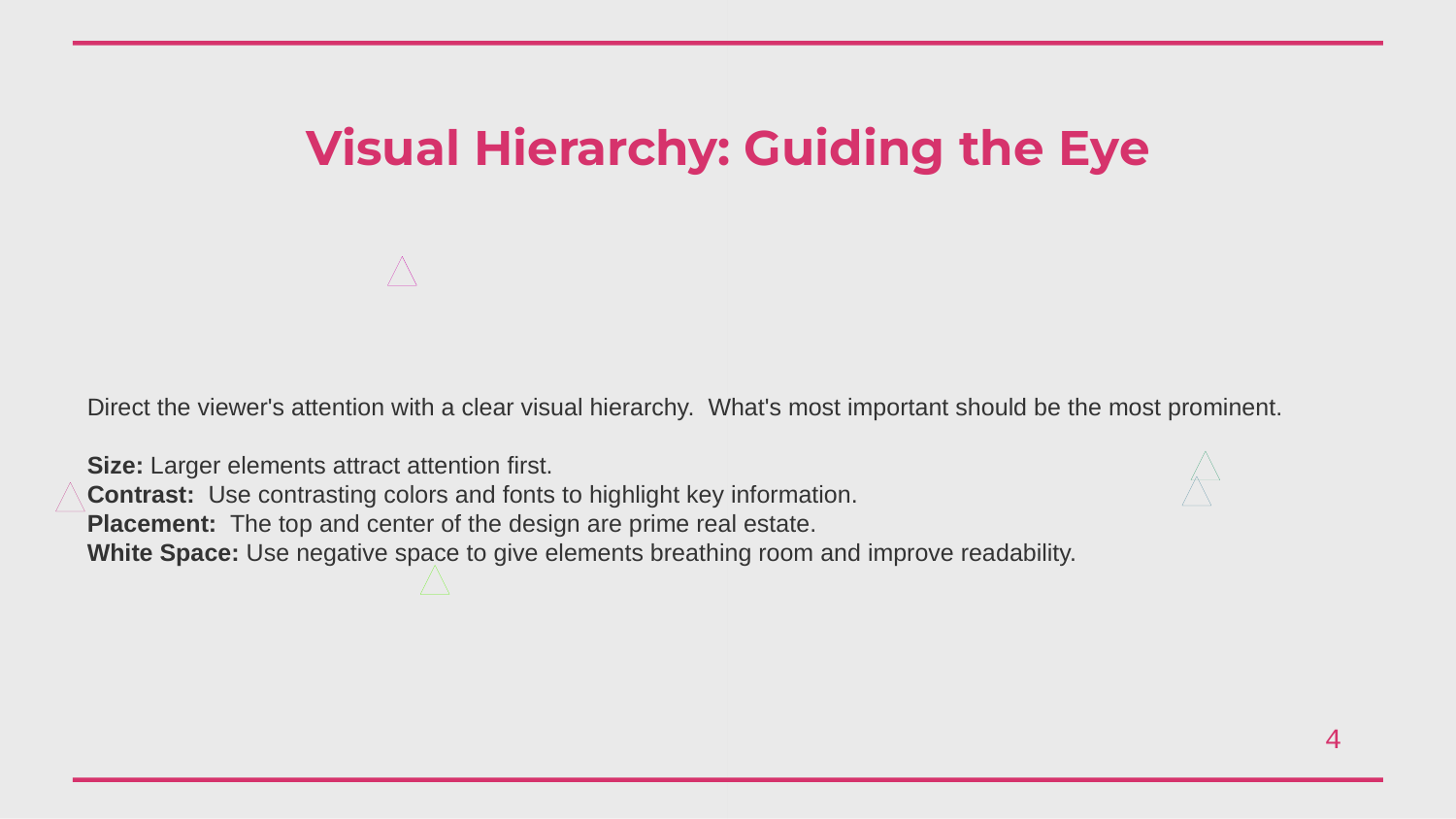

Visual Hierarchy: Guiding the Eye

Direct the viewer's attention with a clear visual hierarchy.  What's most important should be the most prominent.

Size: Larger elements attract attention first.
Contrast:  Use contrasting colors and fonts to highlight key information.
Placement:  The top and center of the design are prime real estate.
White Space: Use negative space to give elements breathing room and improve readability.

4